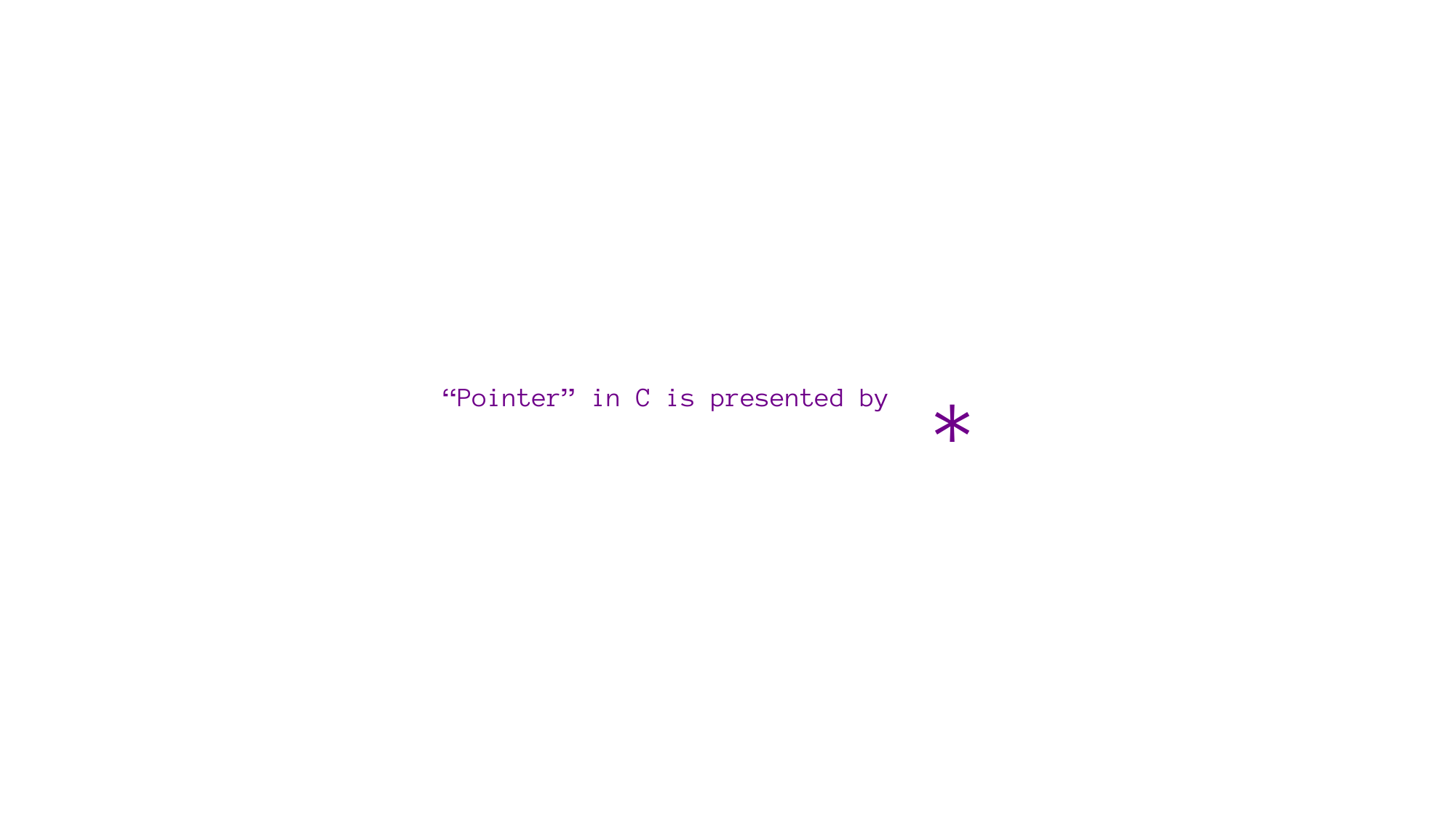

*
“Pointer” in C is presented by